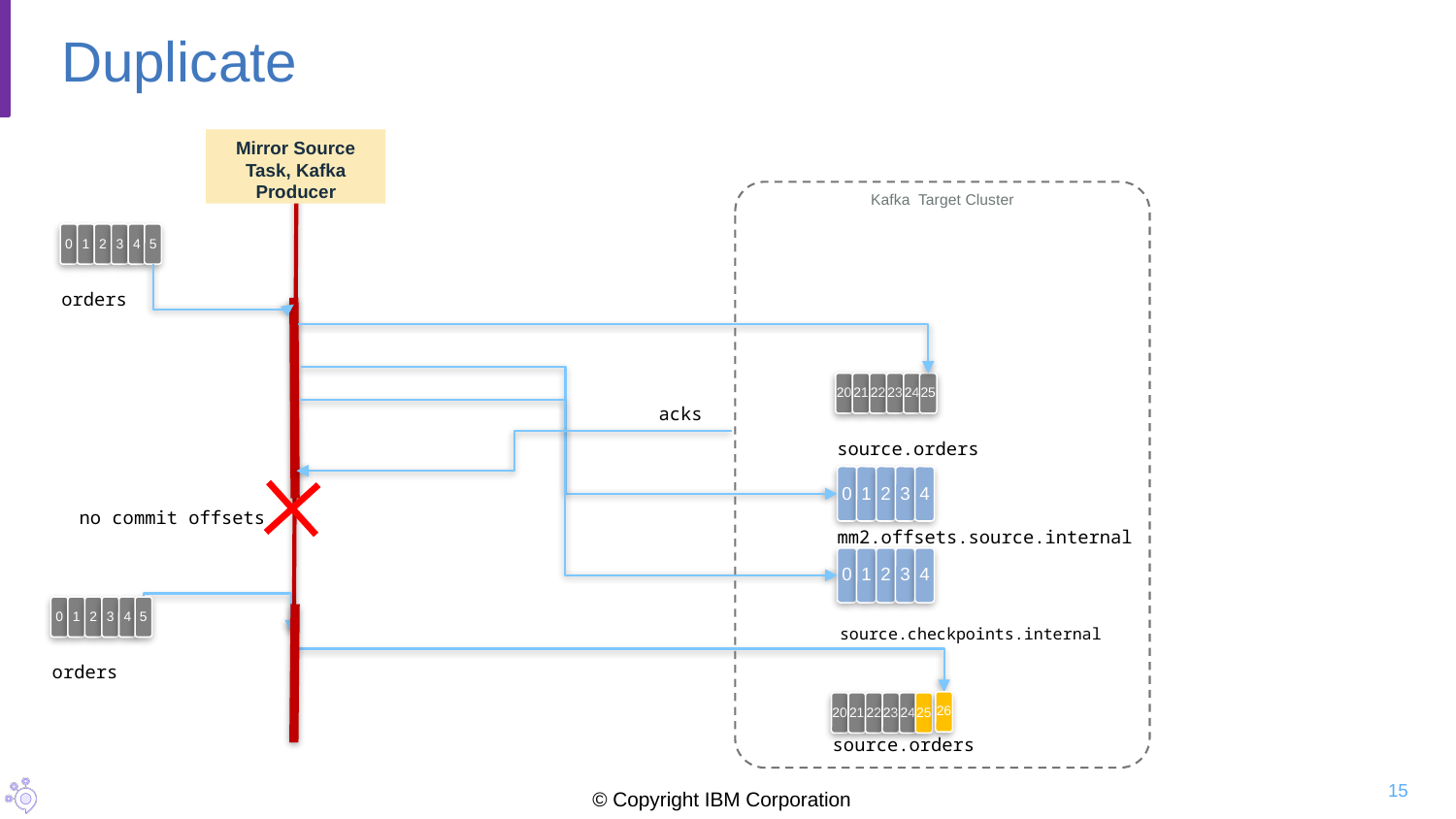

# Duplicate
Mirror Source Task, Kafka Producer
Kafka  Target Cluster
0
1
2
3
4
5
orders
20
21
22
23
24
25
acks
source.orders
0
1
2
3
4

no commit offsets
mm2.offsets.source.internal
0
1
2
3
4
0
1
2
3
4
5
source.checkpoints.internal
orders
26
20
21
22
23
24
25
source.orders
15